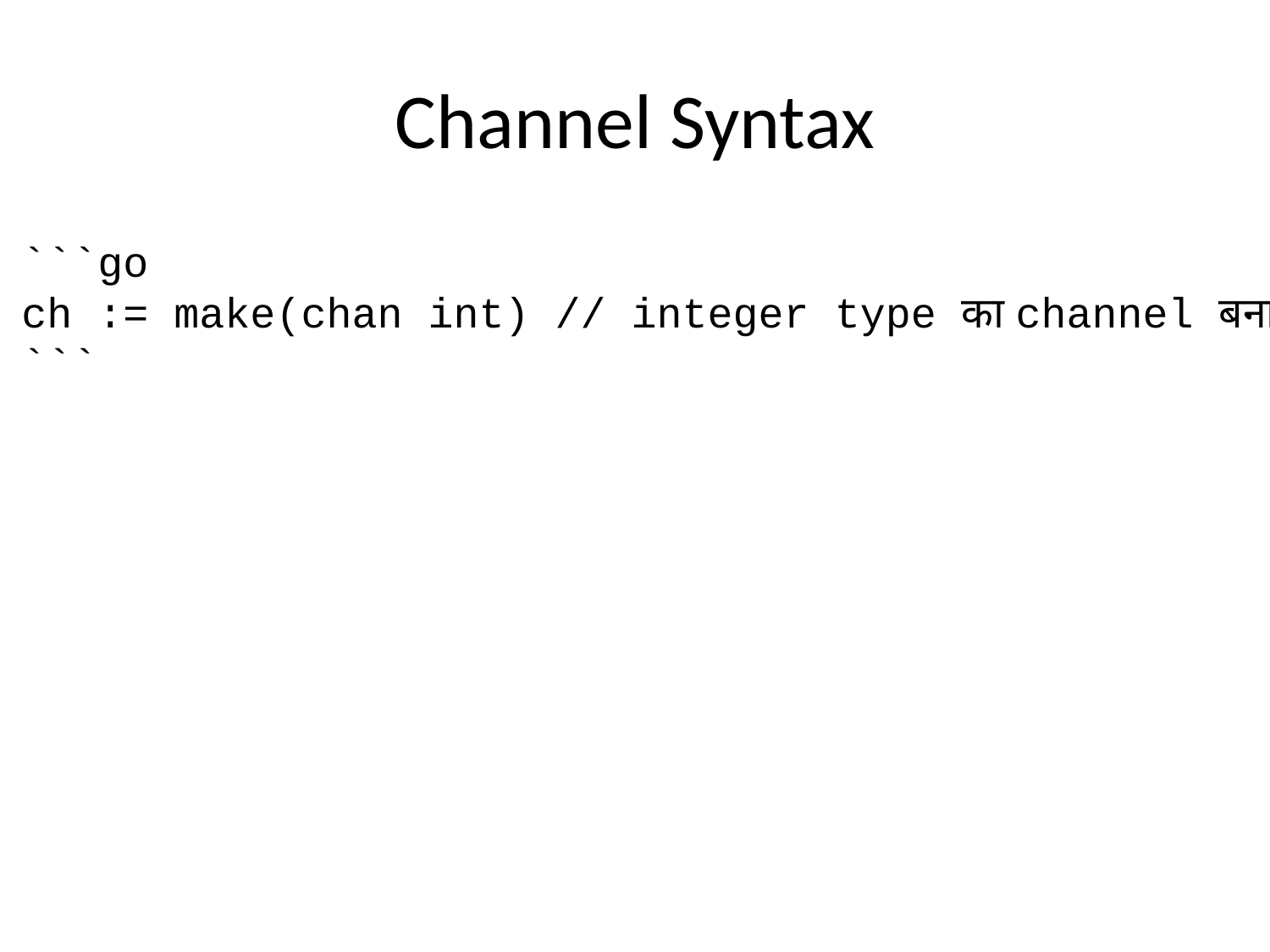

# Channel Syntax

```go
ch := make(chan int) // integer type का channel बनाना
```